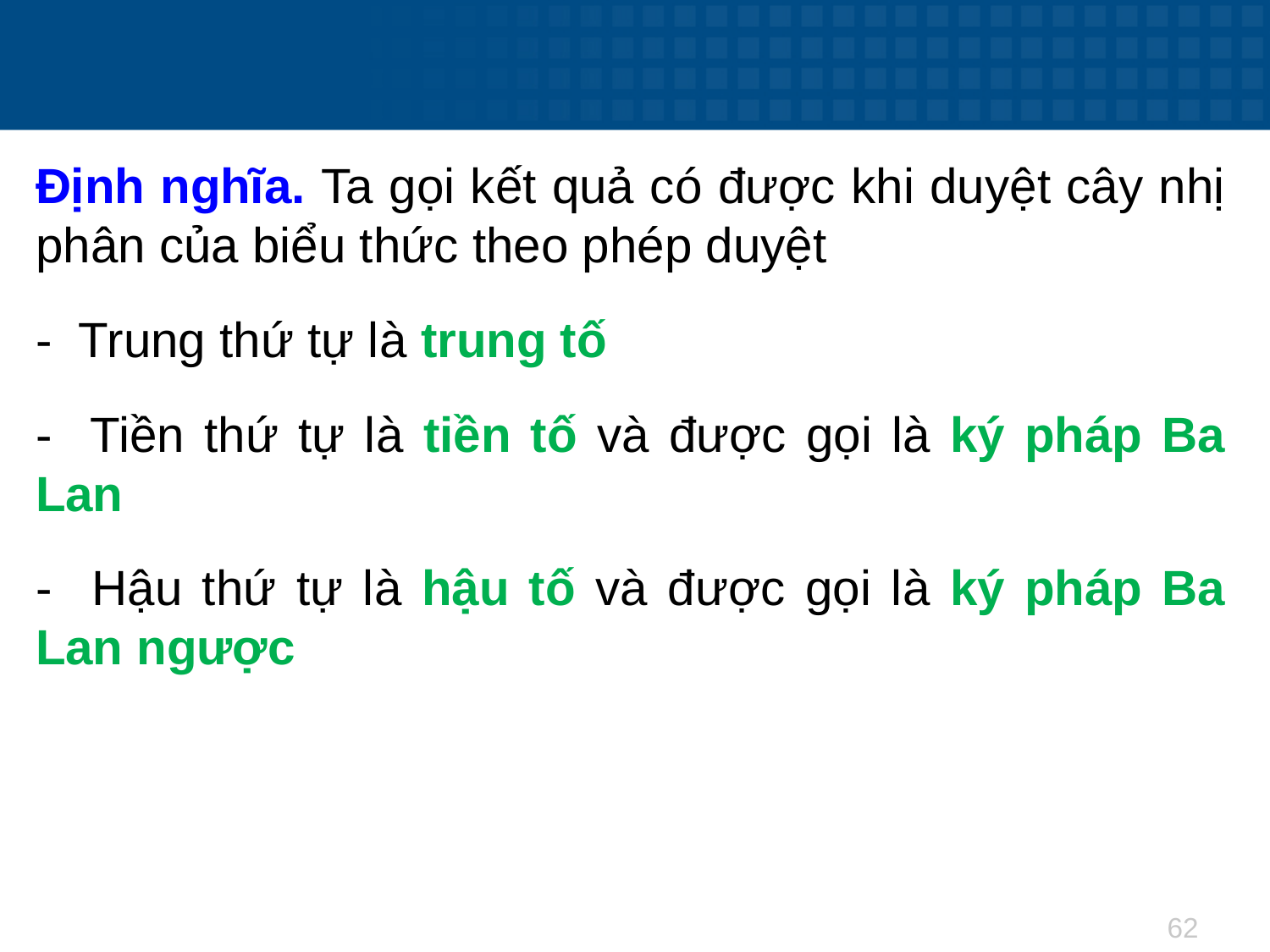

#
Định nghĩa. Ta gọi kết quả có được khi duyệt cây nhị phân của biểu thức theo phép duyệt
-  Trung thứ tự là trung tố
-  Tiền thứ tự là tiền tố và được gọi là ký pháp Ba Lan
-  Hậu thứ tự là hậu tố và được gọi là ký pháp Ba Lan ngược